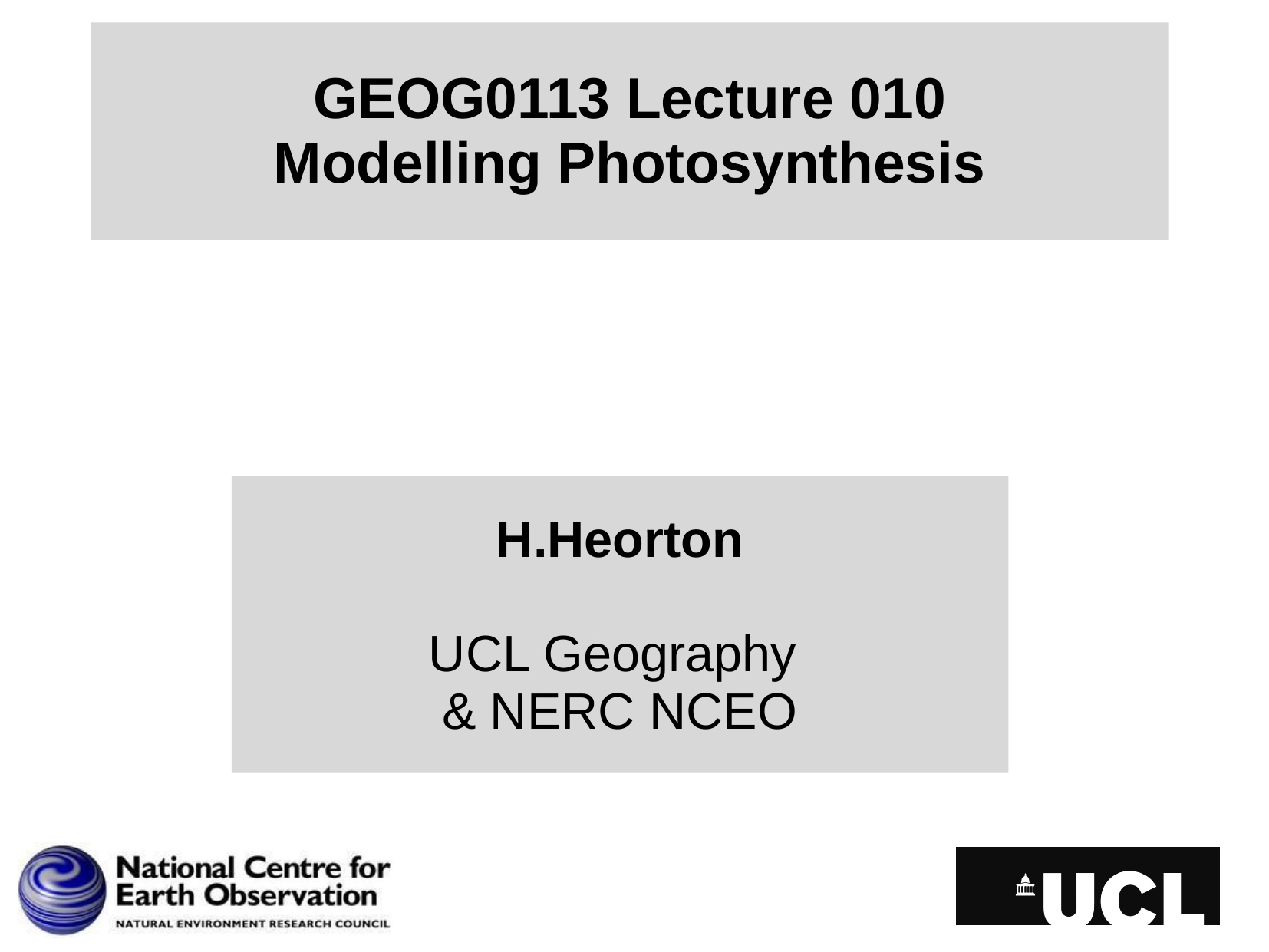

# GEOG0113 Lecture 010 Modelling Photosynthesis
H.Heorton

UCL Geography
& NERC NCEO